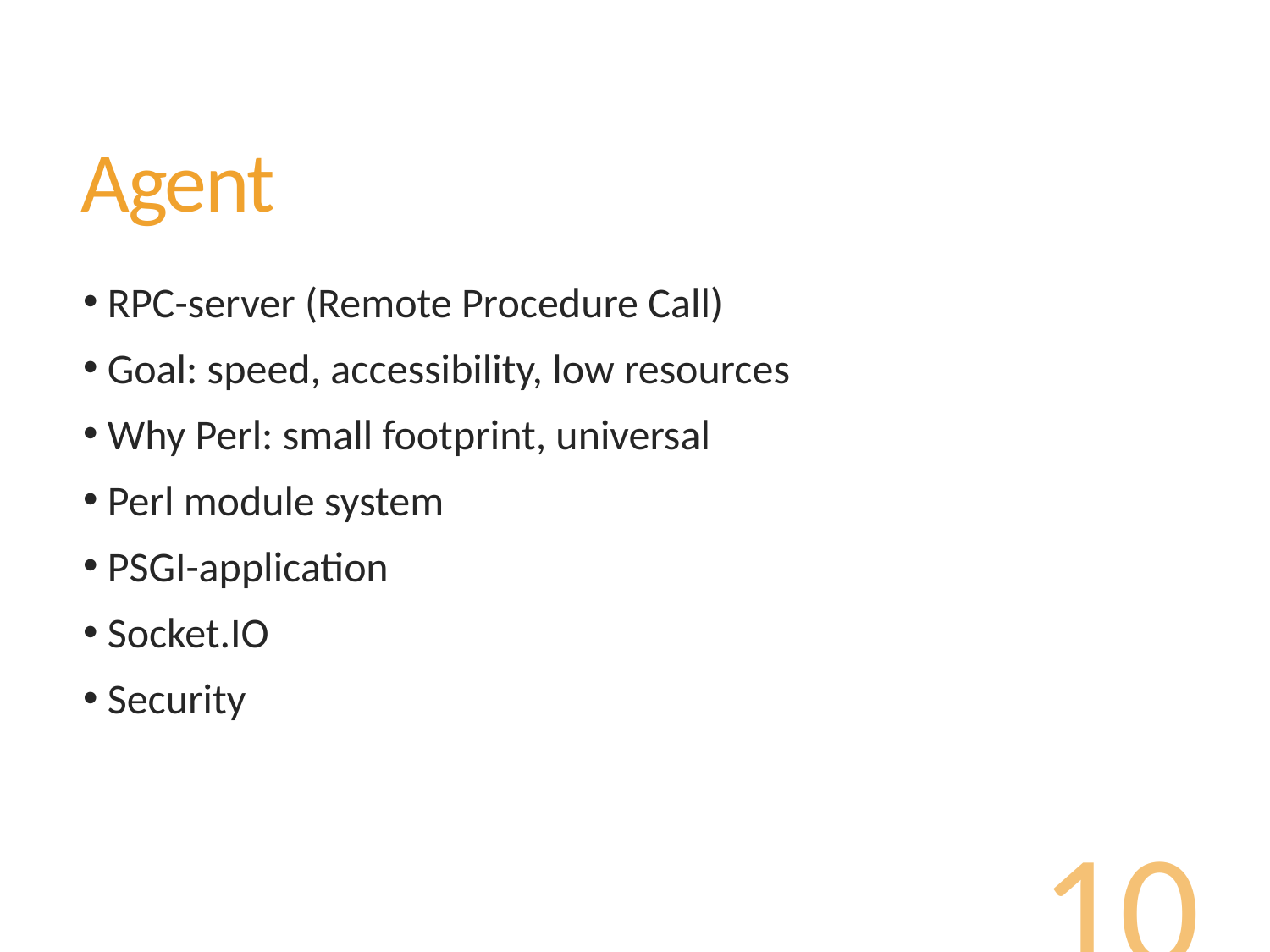

# Agent
 RPC-server (Remote Procedure Call)
 Goal: speed, accessibility, low resources
 Why Perl: small footprint, universal
 Perl module system
 PSGI-application
 Socket.IO
 Security

10